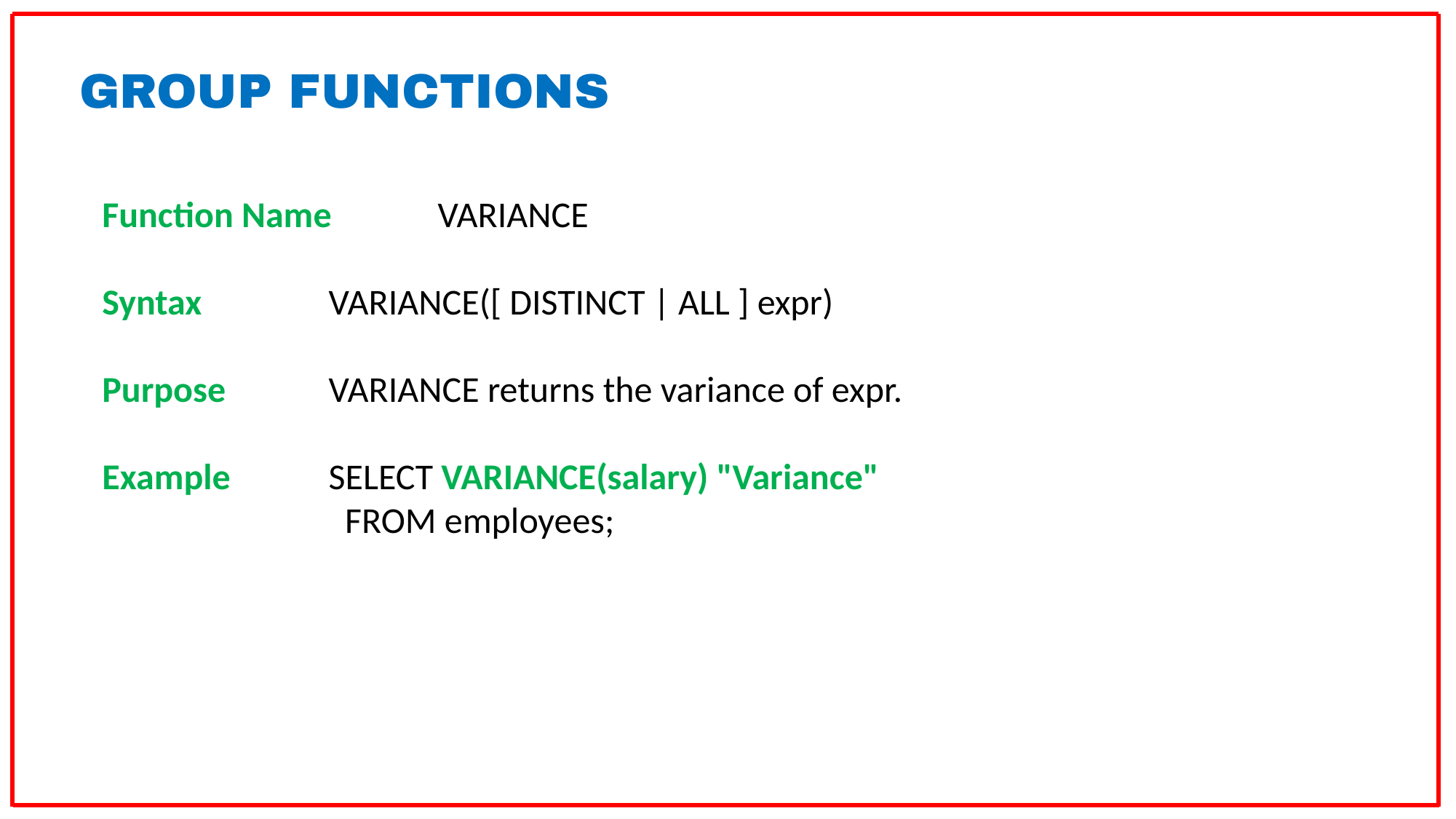

GROUP FUNCTIONS
Function Name	 VARIANCE

Syntax		 VARIANCE([ DISTINCT | ALL ] expr)

Purpose	 VARIANCE returns the variance of expr.

Example	 SELECT VARIANCE(salary) "Variance"
		   FROM employees;